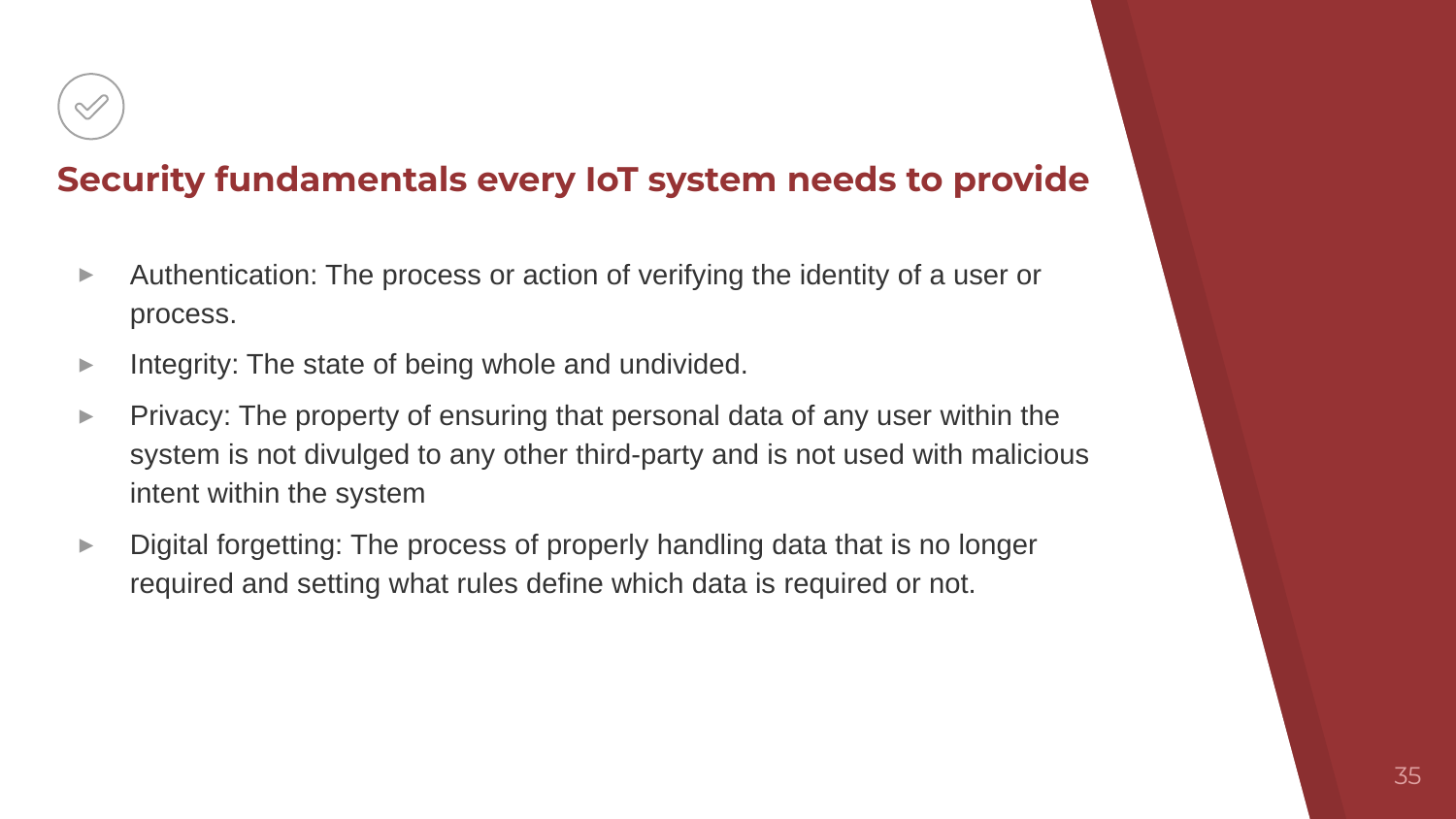

# Security fundamentals every IoT system needs to provide
Authentication: The process or action of verifying the identity of a user or process.
Integrity: The state of being whole and undivided.
Privacy: The property of ensuring that personal data of any user within the system is not divulged to any other third-party and is not used with malicious intent within the system
Digital forgetting: The process of properly handling data that is no longer required and setting what rules define which data is required or not.

35